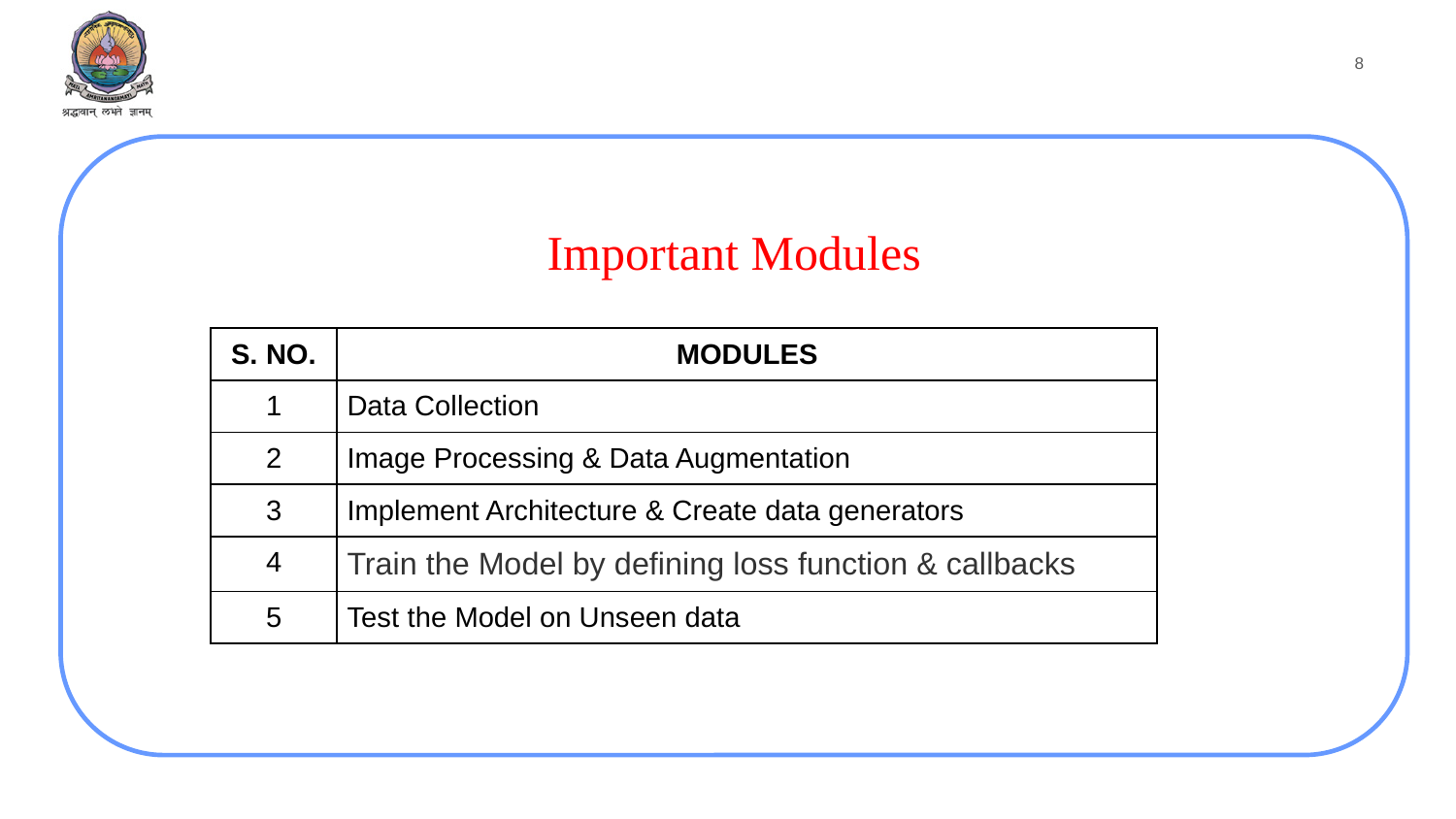

8
Important Modules
| S. NO. | MODULES |
| --- | --- |
| 1 | Data Collection |
| 2 | Image Processing & Data Augmentation |
| 3 | Implement Architecture & Create data generators |
| 4 | Train the Model by defining loss function & callbacks |
| 5 | Test the Model on Unseen data |